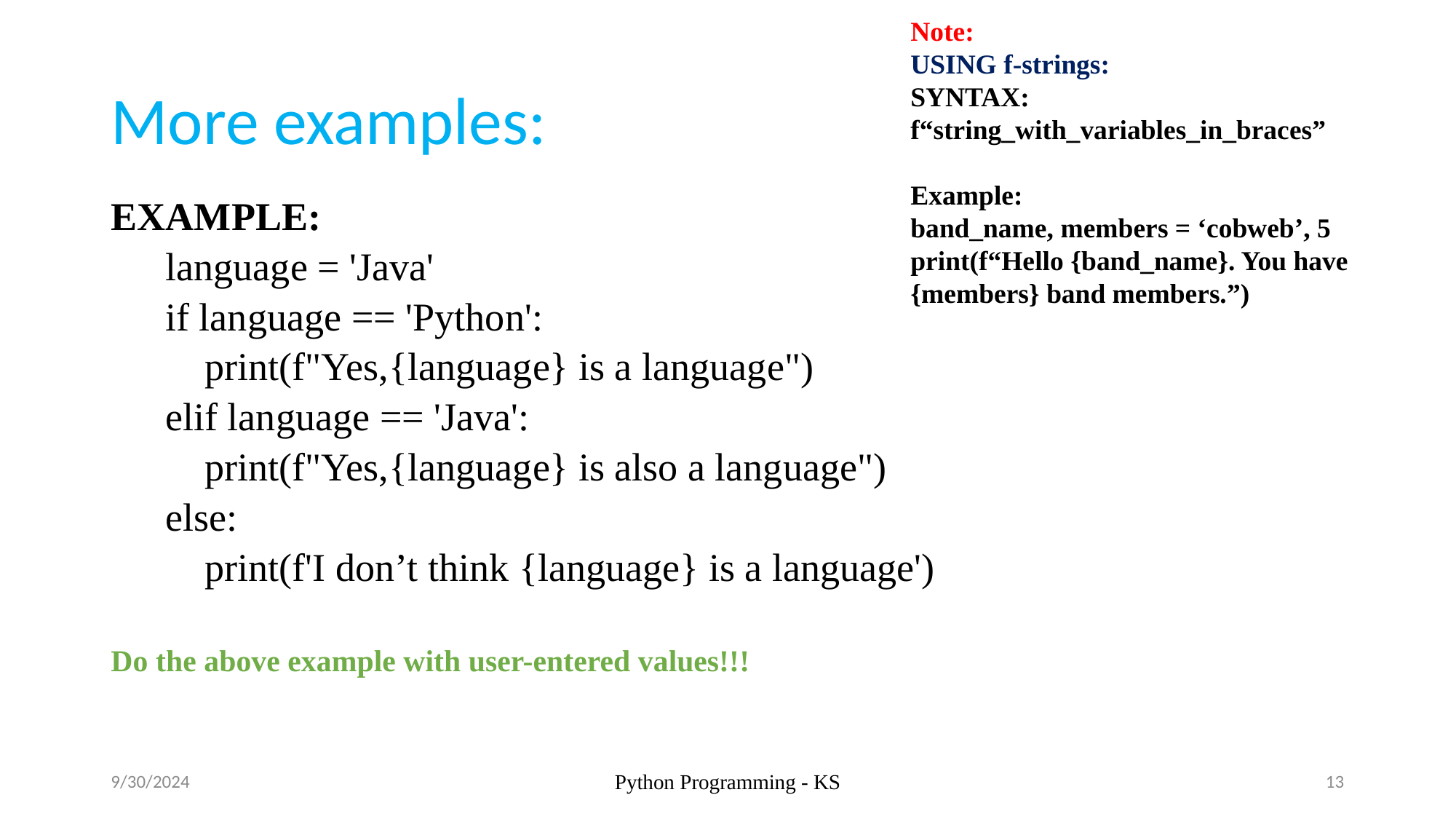

Note:
USING f-strings:
SYNTAX:
f“string_with_variables_in_braces”

Example:
band_name, members = ‘cobweb’, 5
print(f“Hello {band_name}. You have {members} band members.”)

# More examples:
EXAMPLE:
language = 'Java'
if language == 'Python':
    print(f"Yes,{language} is a language")
elif language == 'Java':
    print(f"Yes,{language} is also a language")
else:
    print(f'I don’t think {language} is a language')
Do the above example with user-entered values!!!

9/30/2024
Python Programming - KS
13